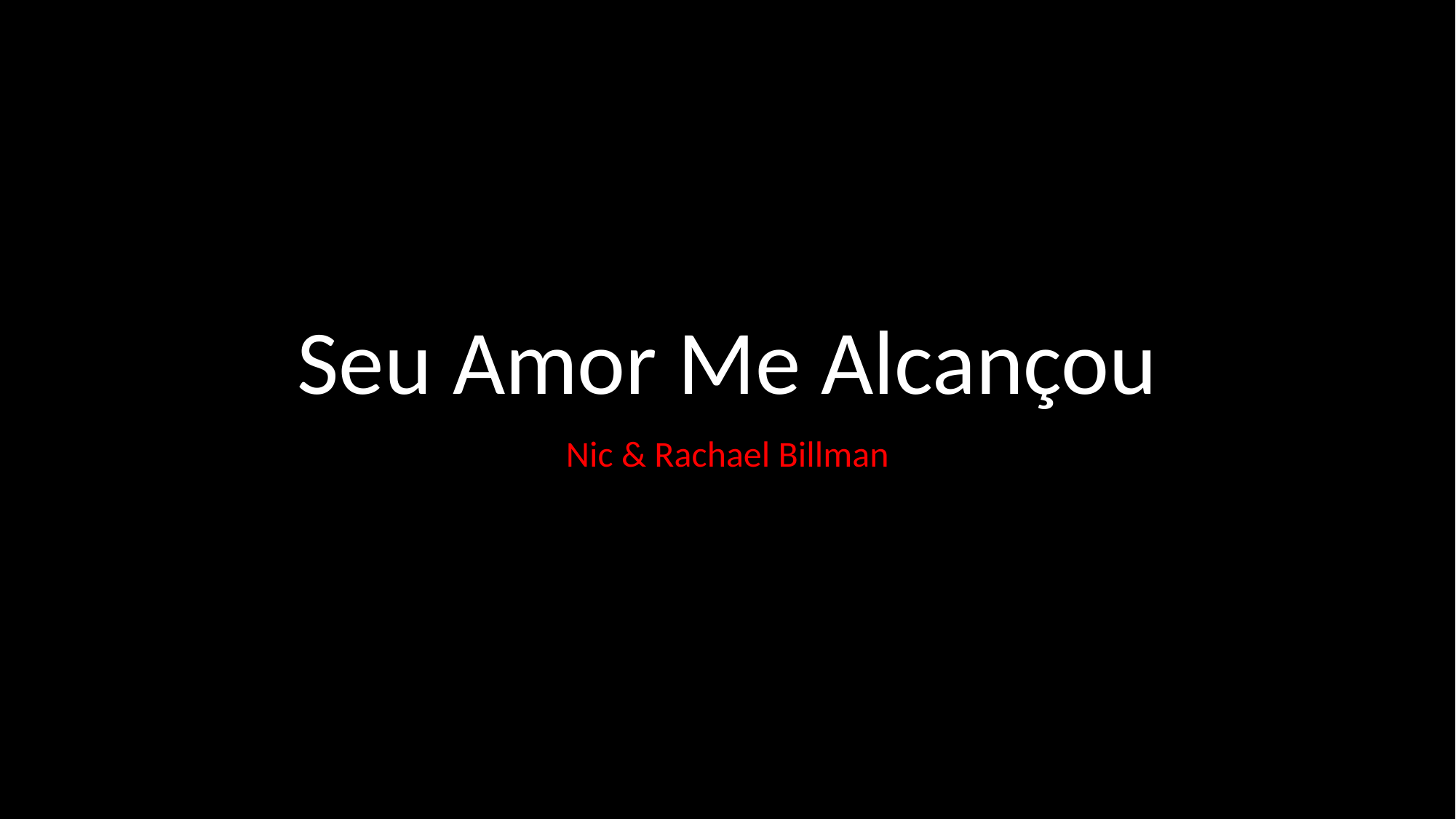

# Seu Amor Me Alcançou
Nic & Rachael Billman